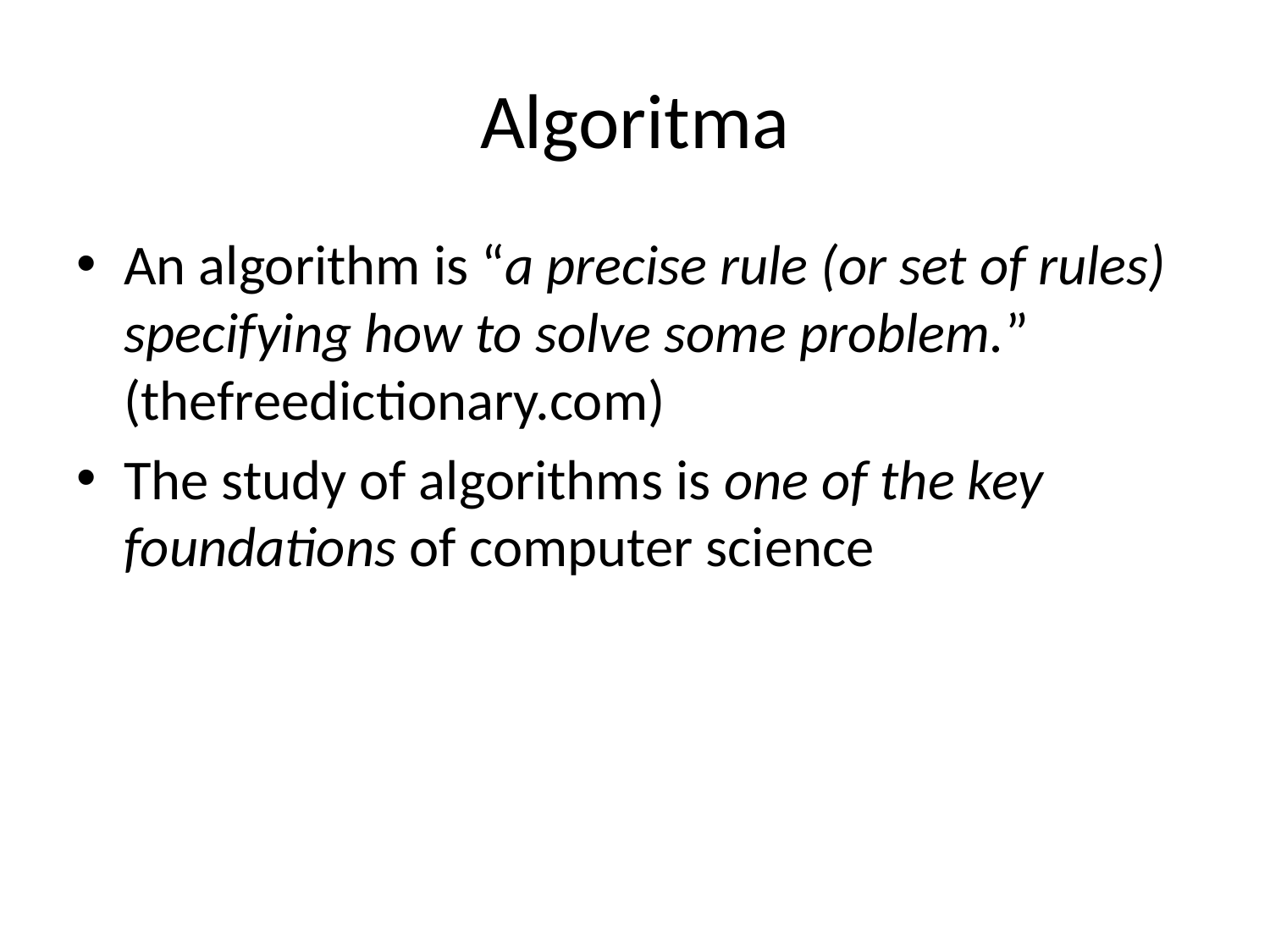

# Algoritma
An algorithm is “a precise rule (or set of rules) specifying how to solve some problem.” (thefreedictionary.com)
The study of algorithms is one of the key foundations of computer science